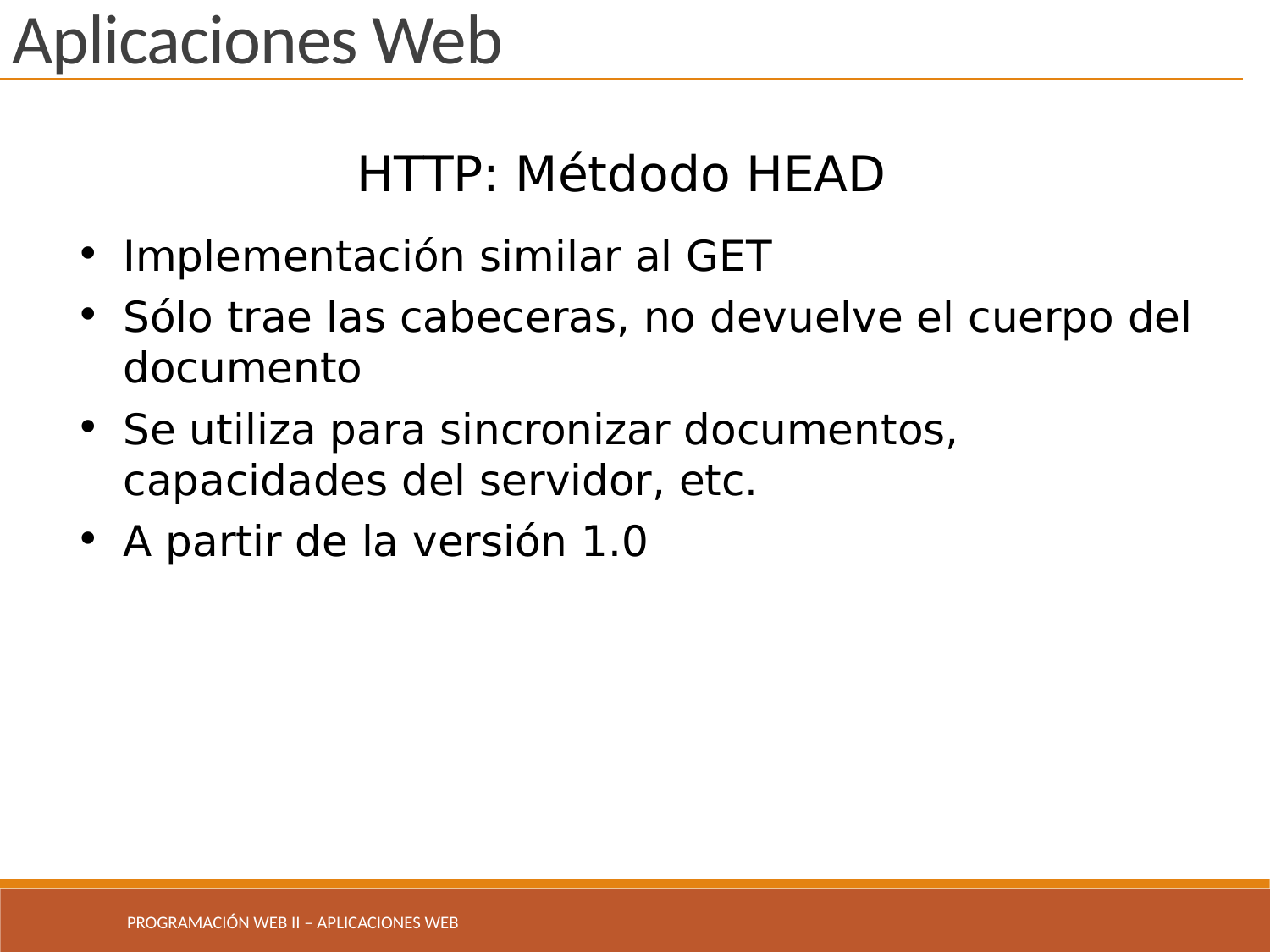

Aplicaciones Web
HTTP: Métdodo HEAD
Implementación similar al GET
Sólo trae las cabeceras, no devuelve el cuerpo del documento
Se utiliza para sincronizar documentos, capacidades del servidor, etc.
A partir de la versión 1.0
Programación Web II – Aplicaciones WEb